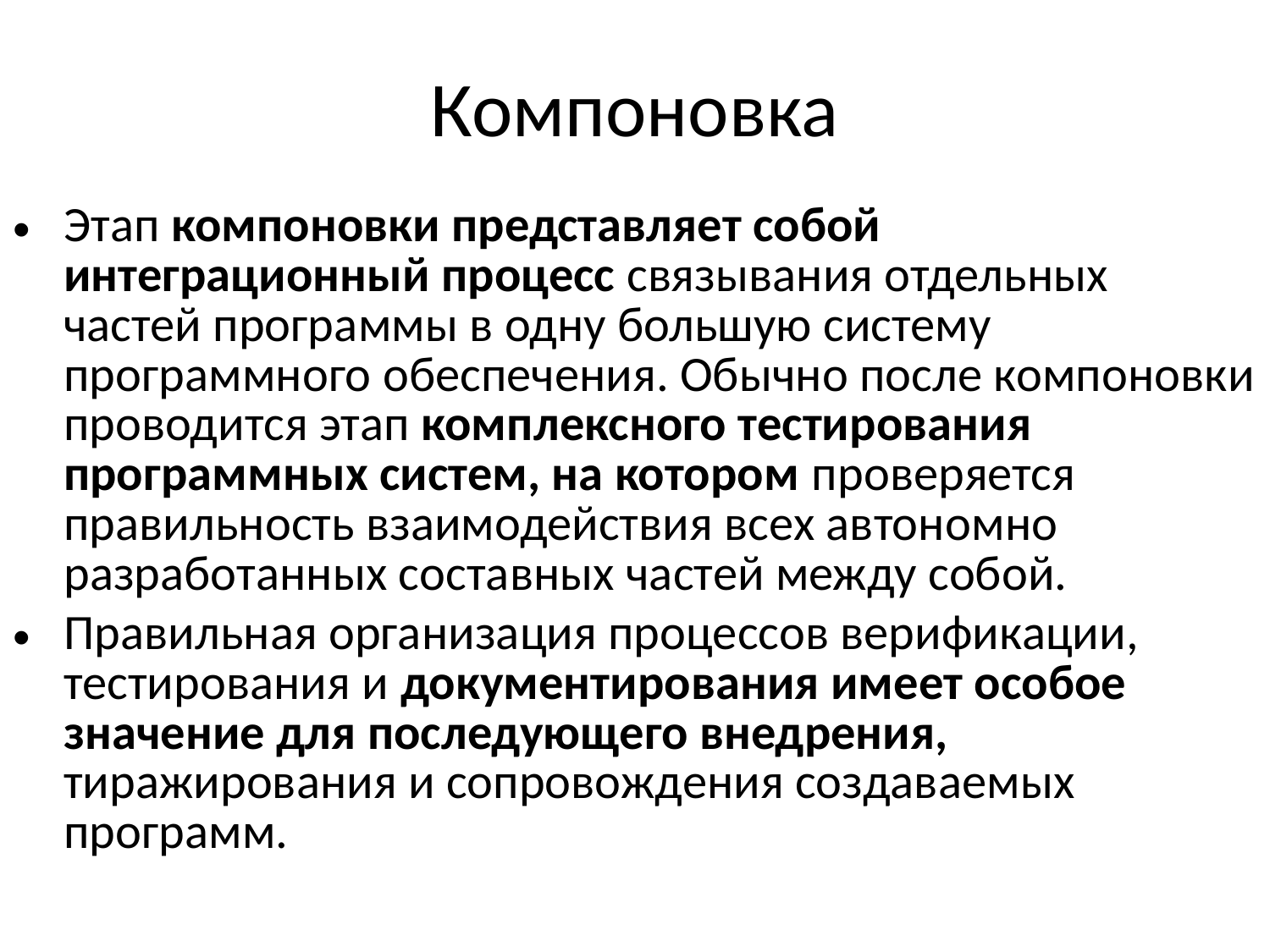

Компоновка
Этап компоновки представляет собой интеграционный процесс связывания отдельных частей программы в одну большую систему программного обеспечения. Обычно после компоновки проводится этап комплексного тестирования программных систем, на котором проверяется правильность взаимодействия всех автономно разработанных составных частей между собой.
Правильная организация процессов верификации, тестирования и документирования имеет особое значение для последующего внедрения, тиражирования и сопровождения создаваемых программ.